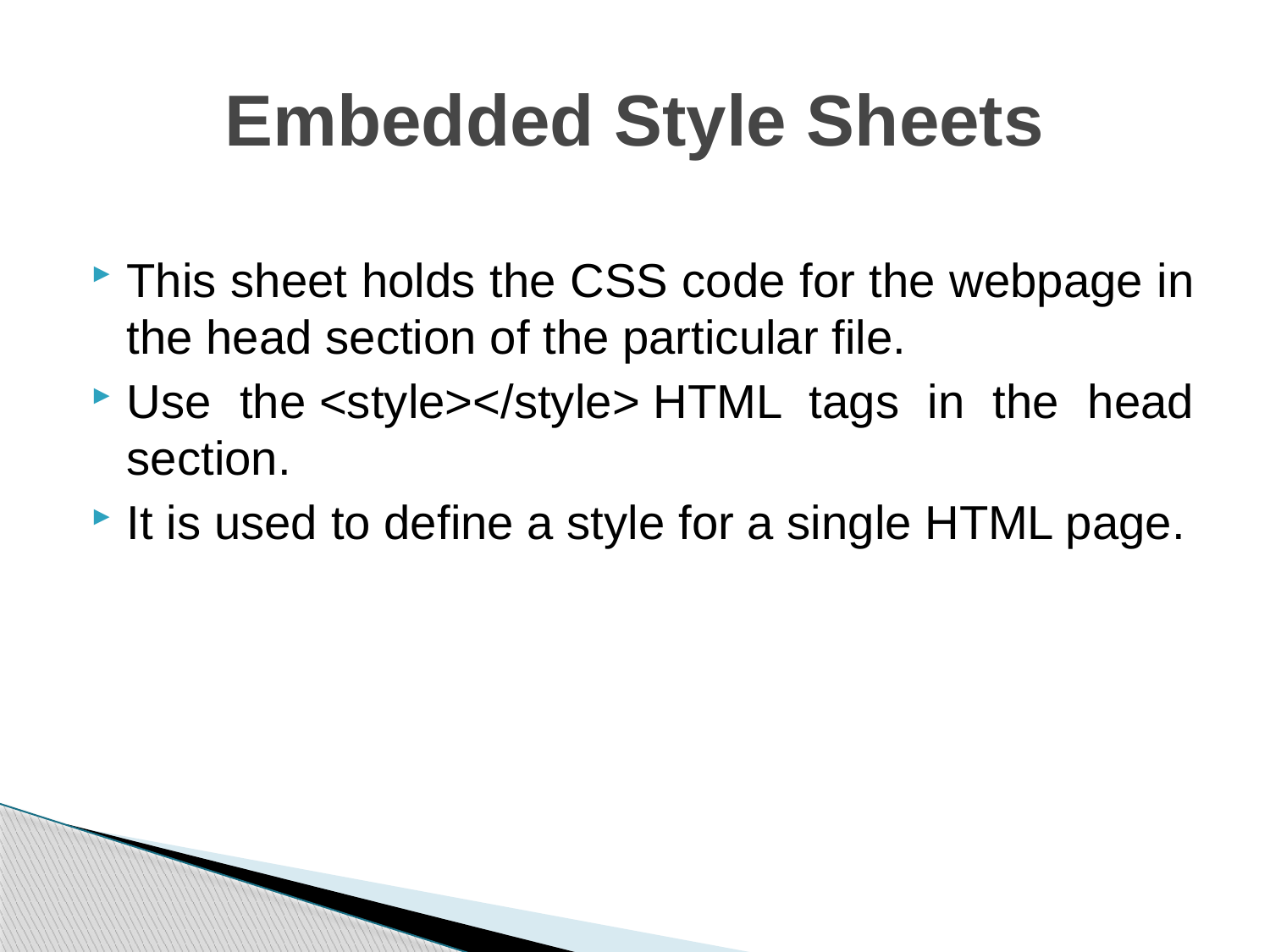

# Embedded Style Sheets
This sheet holds the CSS code for the webpage in the head section of the particular file.
Use the <style></style> HTML tags in the head section.
It is used to define a style for a single HTML page.